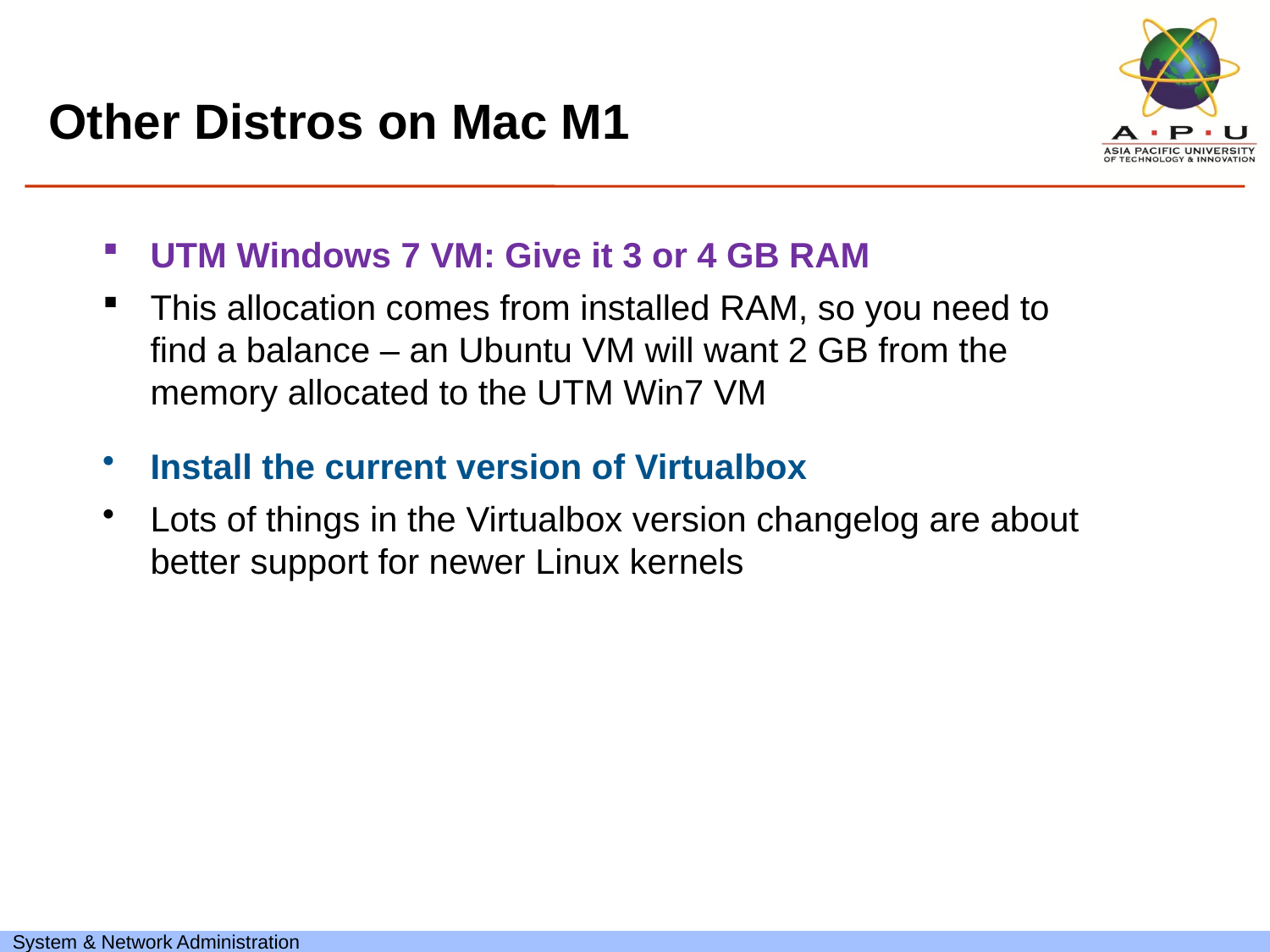

Other Distros on Mac M1
UTM Windows 7 VM: Give it 3 or 4 GB RAM
This allocation comes from installed RAM, so you need to find a balance – an Ubuntu VM will want 2 GB from the memory allocated to the UTM Win7 VM
Install the current version of Virtualbox
Lots of things in the Virtualbox version changelog are about better support for newer Linux kernels